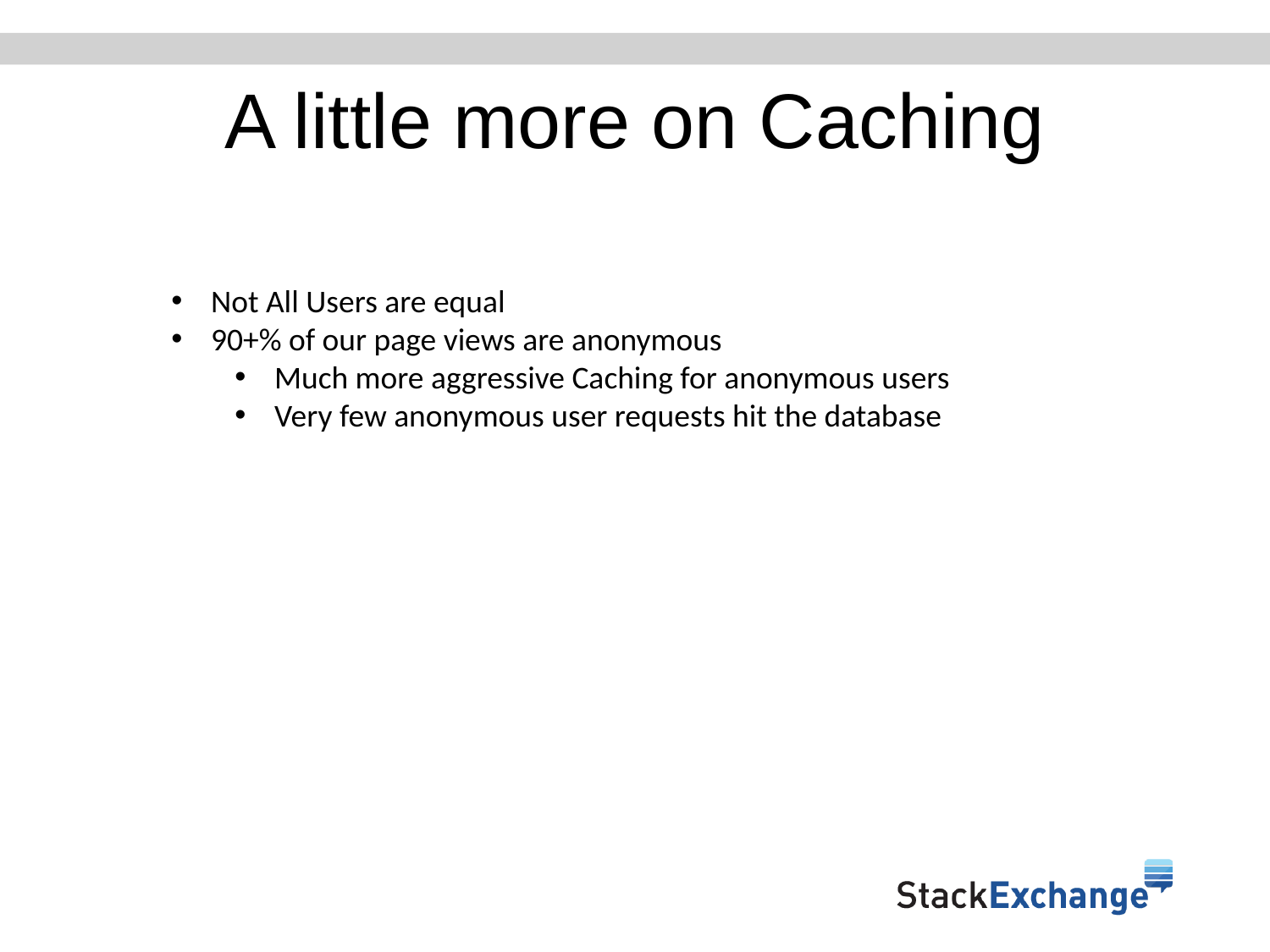

# A little more on Caching
Not All Users are equal
90+% of our page views are anonymous
Much more aggressive Caching for anonymous users
Very few anonymous user requests hit the database